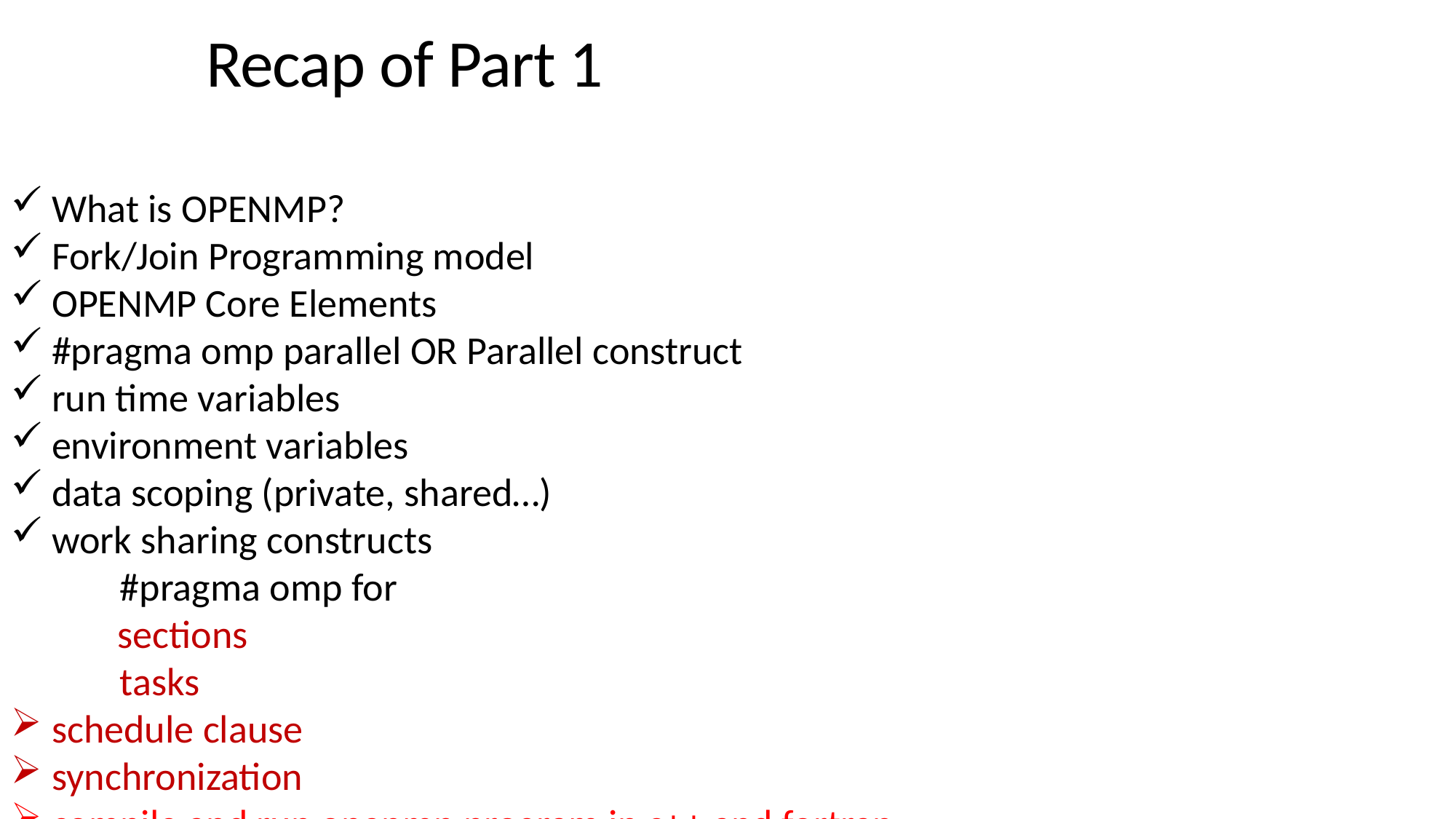

Recap of Part 1
What is OPENMP?
Fork/Join Programming model
OPENMP Core Elements
#pragma omp parallel OR Parallel construct
run time variables
environment variables
data scoping (private, shared…)
work sharing constructs
	#pragma omp for
            sections
	tasks
schedule clause
synchronization
compile and run openmp program in c++ and fortran